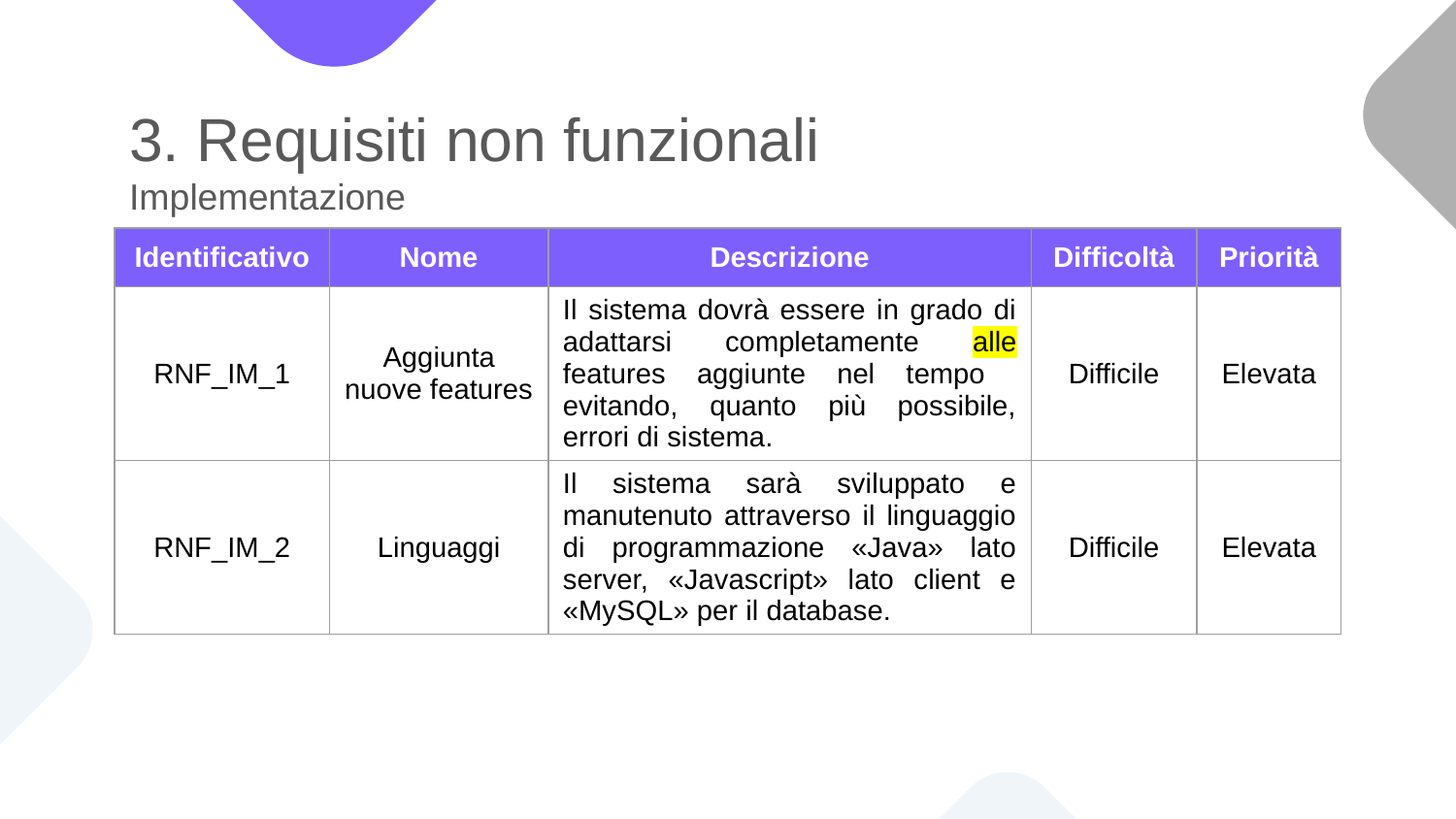

# 3. Requisiti non funzionali Implementazione
| Identificativo | Nome | Descrizione | Difficoltà | Priorità |
| --- | --- | --- | --- | --- |
| RNF\_IM\_1 | Aggiunta nuove features | Il sistema dovrà essere in grado di adattarsi completamente alle features aggiunte nel tempo evitando, quanto più possibile, errori di sistema. | Difficile | Elevata |
| RNF\_IM\_2 | Linguaggi | Il sistema sarà sviluppato e manutenuto attraverso il linguaggio di programmazione «Java» lato server, «Javascript» lato client e «MySQL» per il database. | Difficile | Elevata |